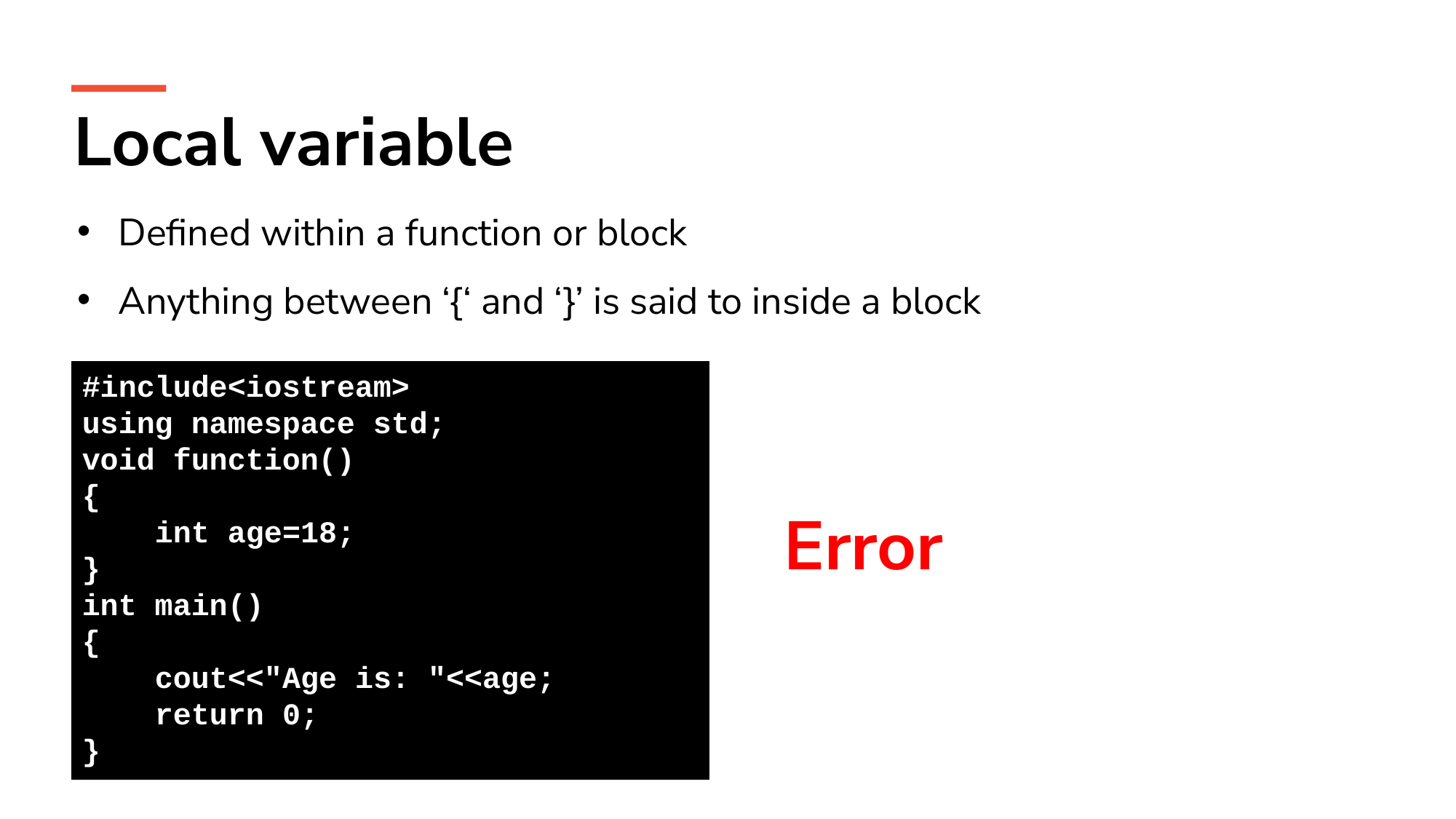

Local variable
Defined within a function or block
Anything between ‘{‘ and ‘}’ is said to inside a block
#include<iostream>
using namespace std;
void function()
{
    int age=18;
}
int main()
{
    cout<<"Age is: "<<age;
    return 0;
}
Error